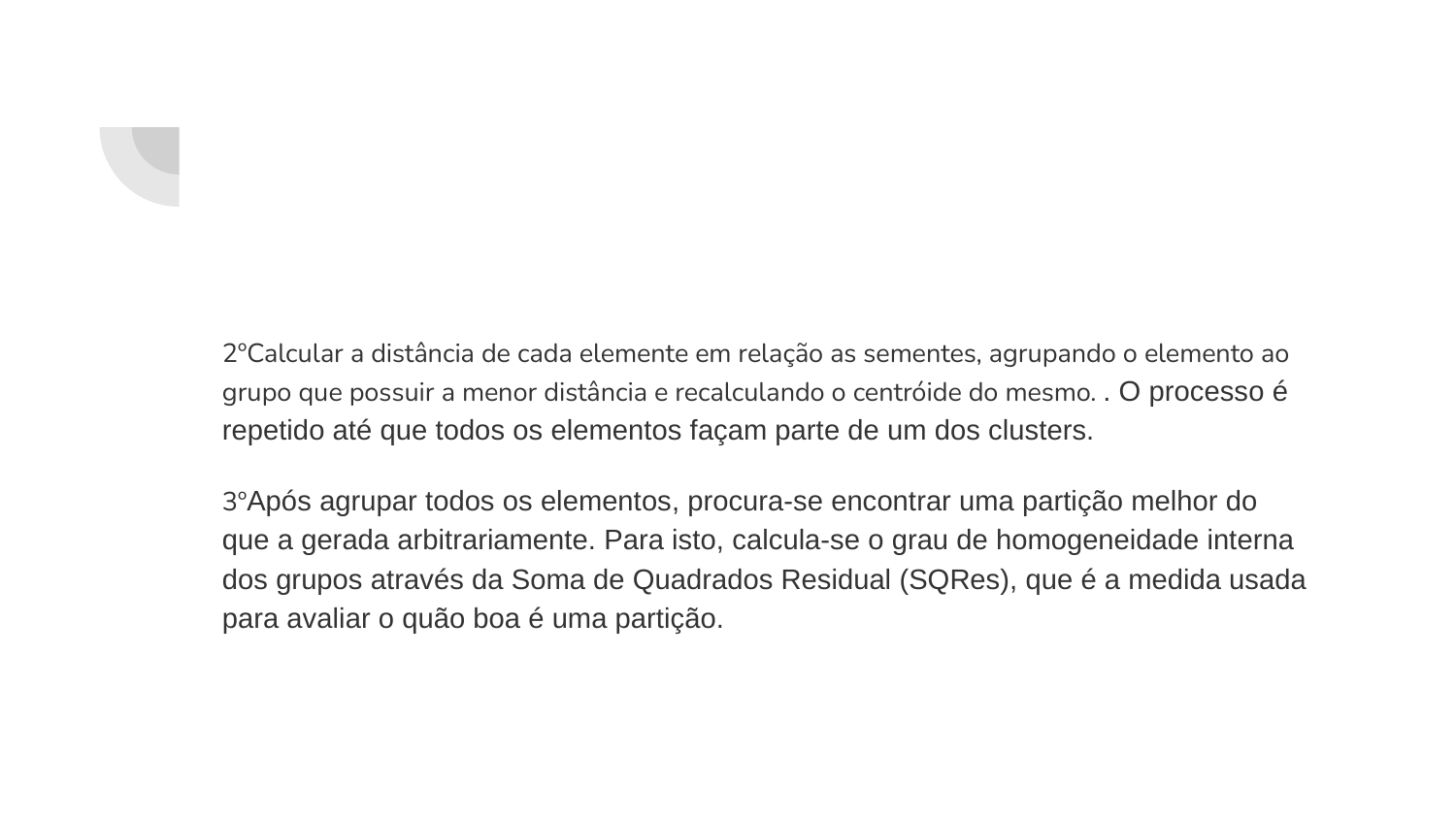

#
2ºCalcular a distância de cada elemente em relação as sementes, agrupando o elemento ao grupo que possuir a menor distância e recalculando o centróide do mesmo. . O processo é repetido até que todos os elementos façam parte de um dos clusters.
3ºApós agrupar todos os elementos, procura-se encontrar uma partição melhor do que a gerada arbitrariamente. Para isto, calcula-se o grau de homogeneidade interna dos grupos através da Soma de Quadrados Residual (SQRes), que é a medida usada para avaliar o quão boa é uma partição.